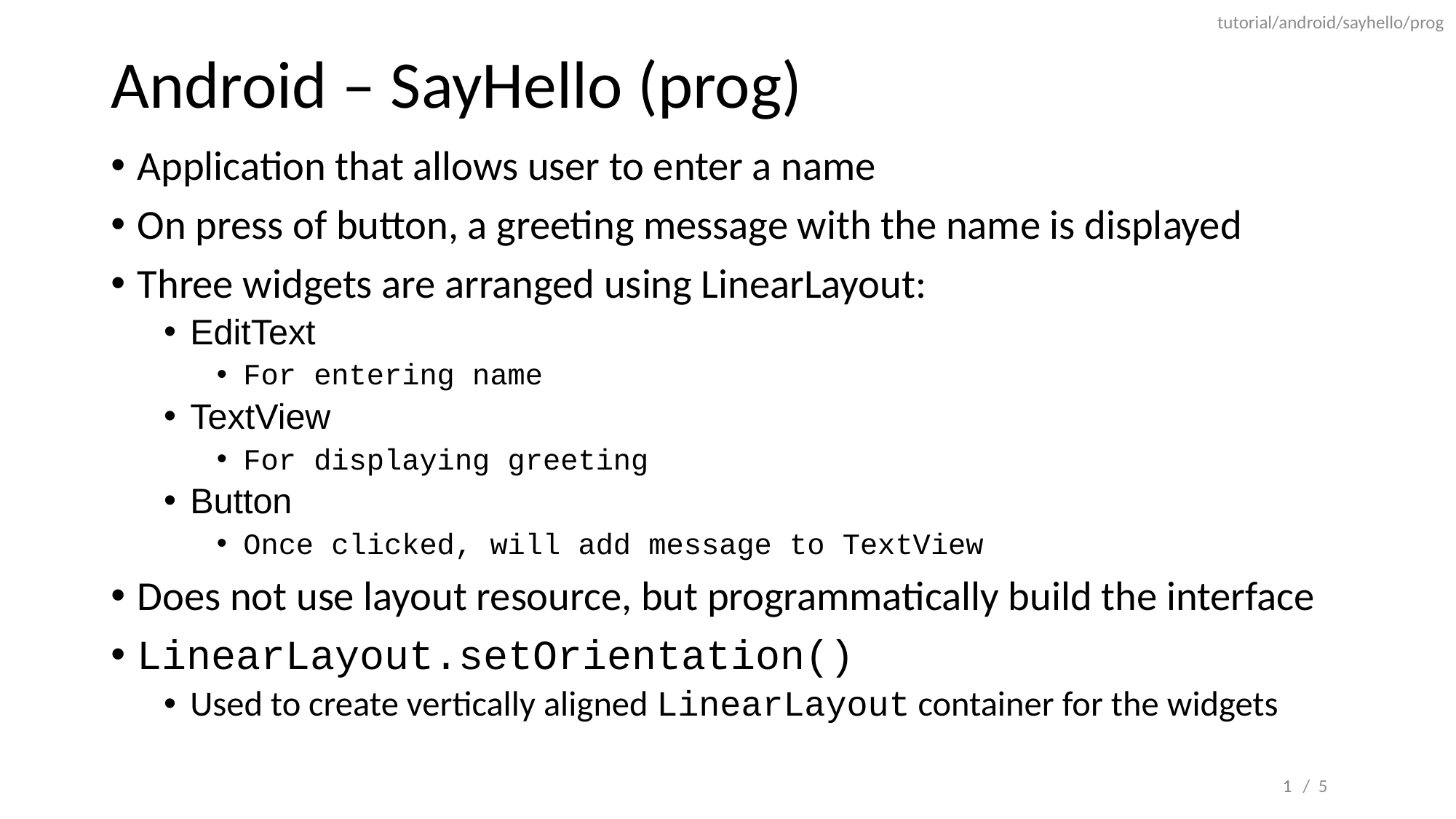

tutorial/android/sayhello/prog
# Android – SayHello (prog)
Application that allows user to enter a name
On press of button, a greeting message with the name is displayed
Three widgets are arranged using LinearLayout:
EditText
For entering name
TextView
For displaying greeting
Button
Once clicked, will add message to TextView
Does not use layout resource, but programmatically build the interface
LinearLayout.setOrientation()
Used to create vertically aligned LinearLayout container for the widgets
1
/  5